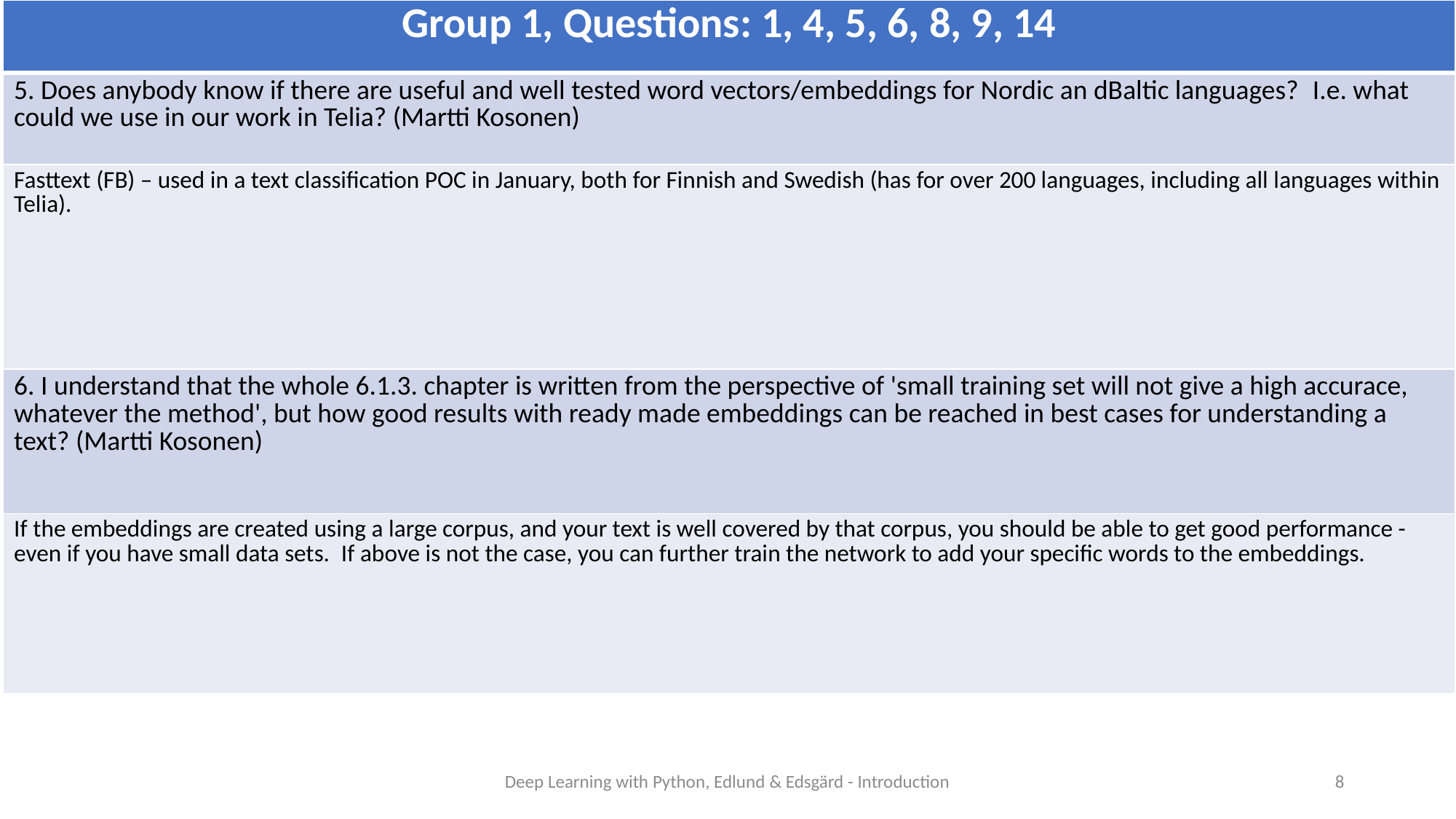

| Group 1, Questions: 1, 4, 5, 6, 8, 9, 14 |
| --- |
| 5. Does anybody know if there are useful and well tested word vectors/embeddings for Nordic an dBaltic languages?  I.e. what could we use in our work in Telia? (Martti Kosonen) |
| Fasttext (FB) – used in a text classification POC in January, both for Finnish and Swedish (has for over 200 languages, including all languages within Telia). |
| 6. I understand that the whole 6.1.3. chapter is written from the perspective of 'small training set will not give a high accurace, whatever the method', but how good results with ready made embeddings can be reached in best cases for understanding a text? (Martti Kosonen) |
| If the embeddings are created using a large corpus, and your text is well covered by that corpus, you should be able to get good performance - even if you have small data sets.  If above is not the case, you can further train the network to add your specific words to the embeddings. |
Deep Learning with Python, Edlund & Edsgärd - Introduction
8